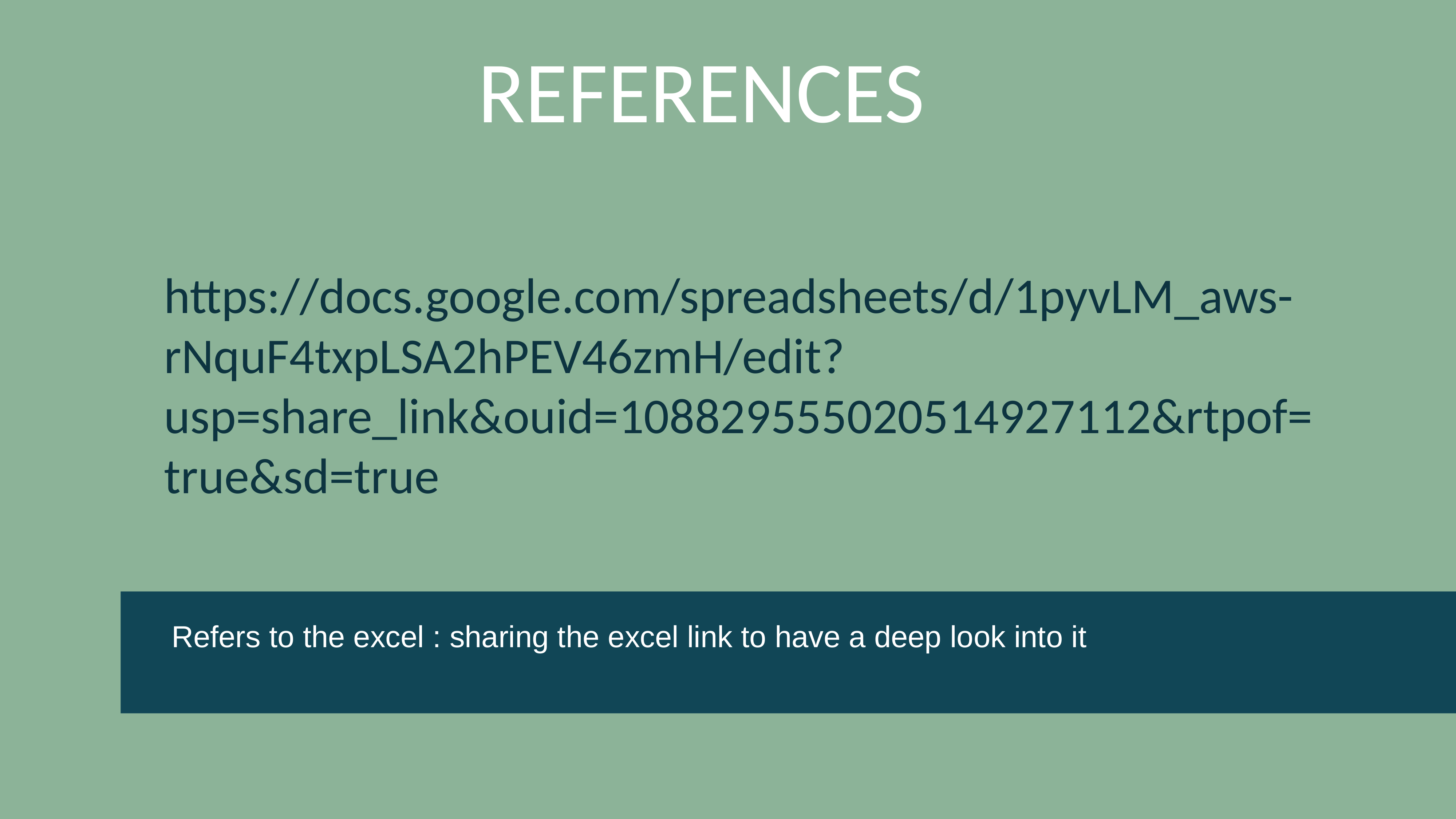

REFERENCES
https://docs.google.com/spreadsheets/d/1pyvLM_aws-rNquF4txpLSA2hPEV46zmH/edit?usp=share_link&ouid=108829555020514927112&rtpof=true&sd=true

Refers to the excel : sharing the excel link to have a deep look into it